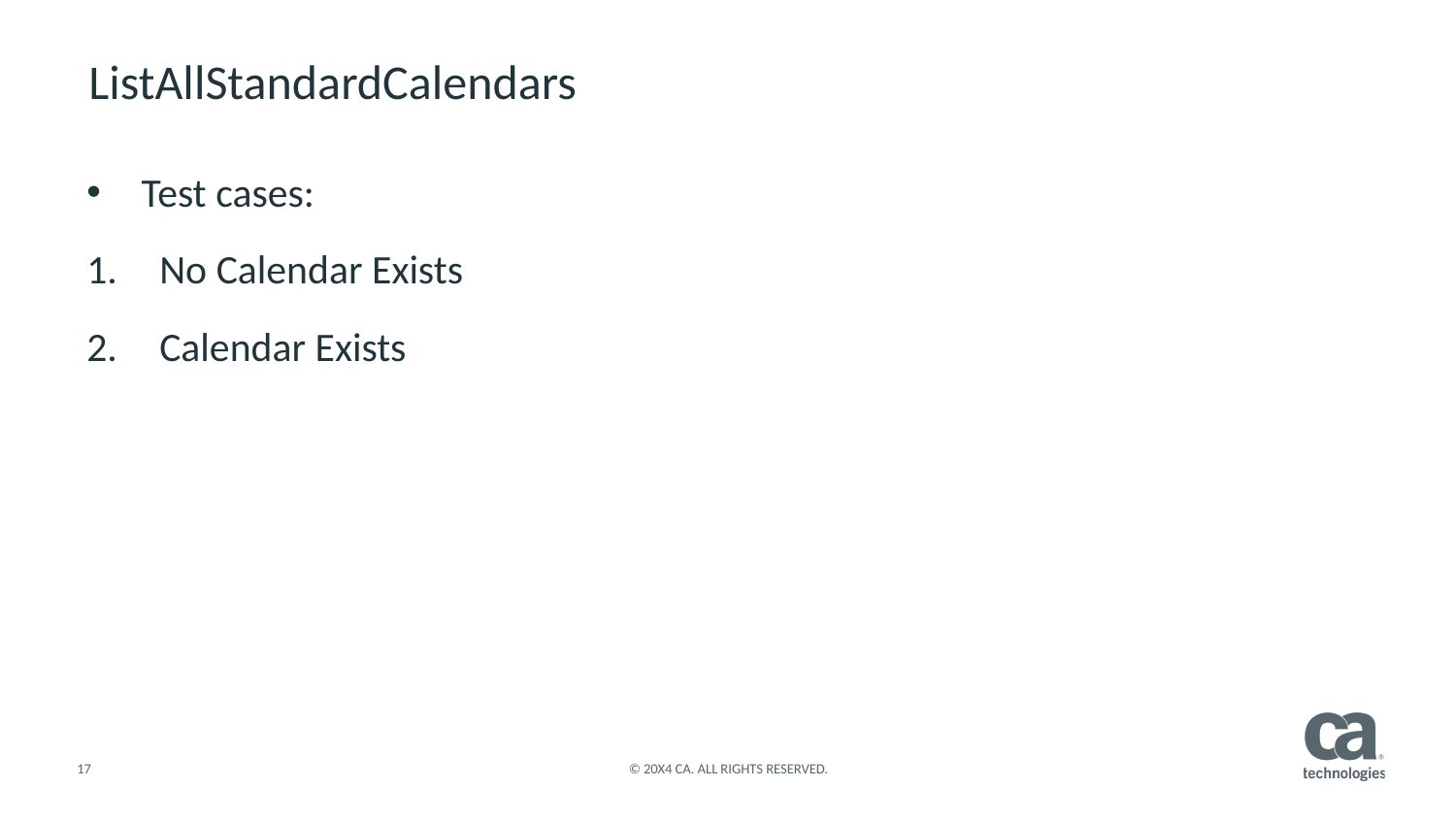

ListAllStandardCalendars
Test cases:
No Calendar Exists
Calendar Exists